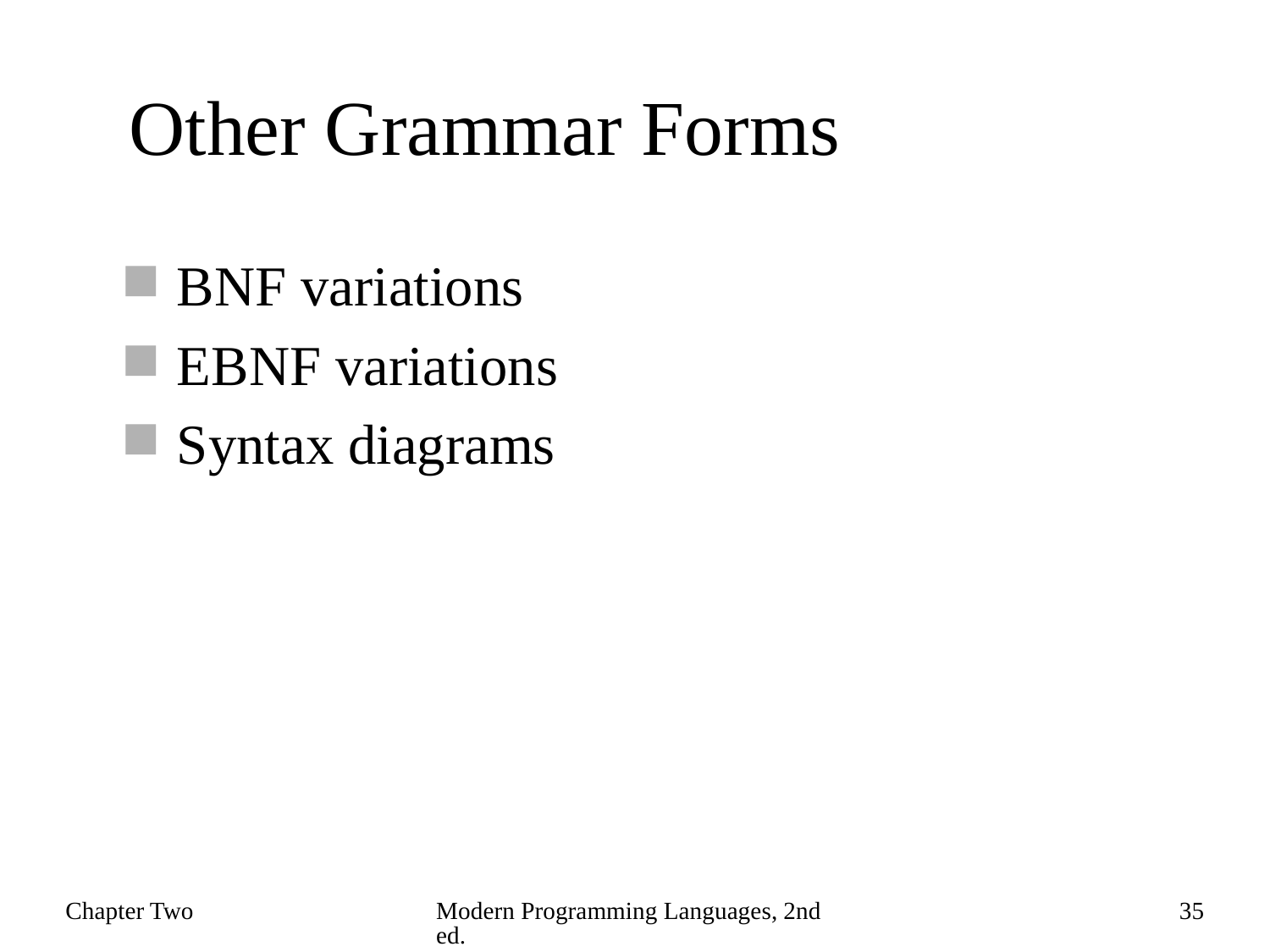

# Other Grammar Forms
BNF variations
EBNF variations
Syntax diagrams
Chapter Two
Modern Programming Languages, 2nd ed.
35